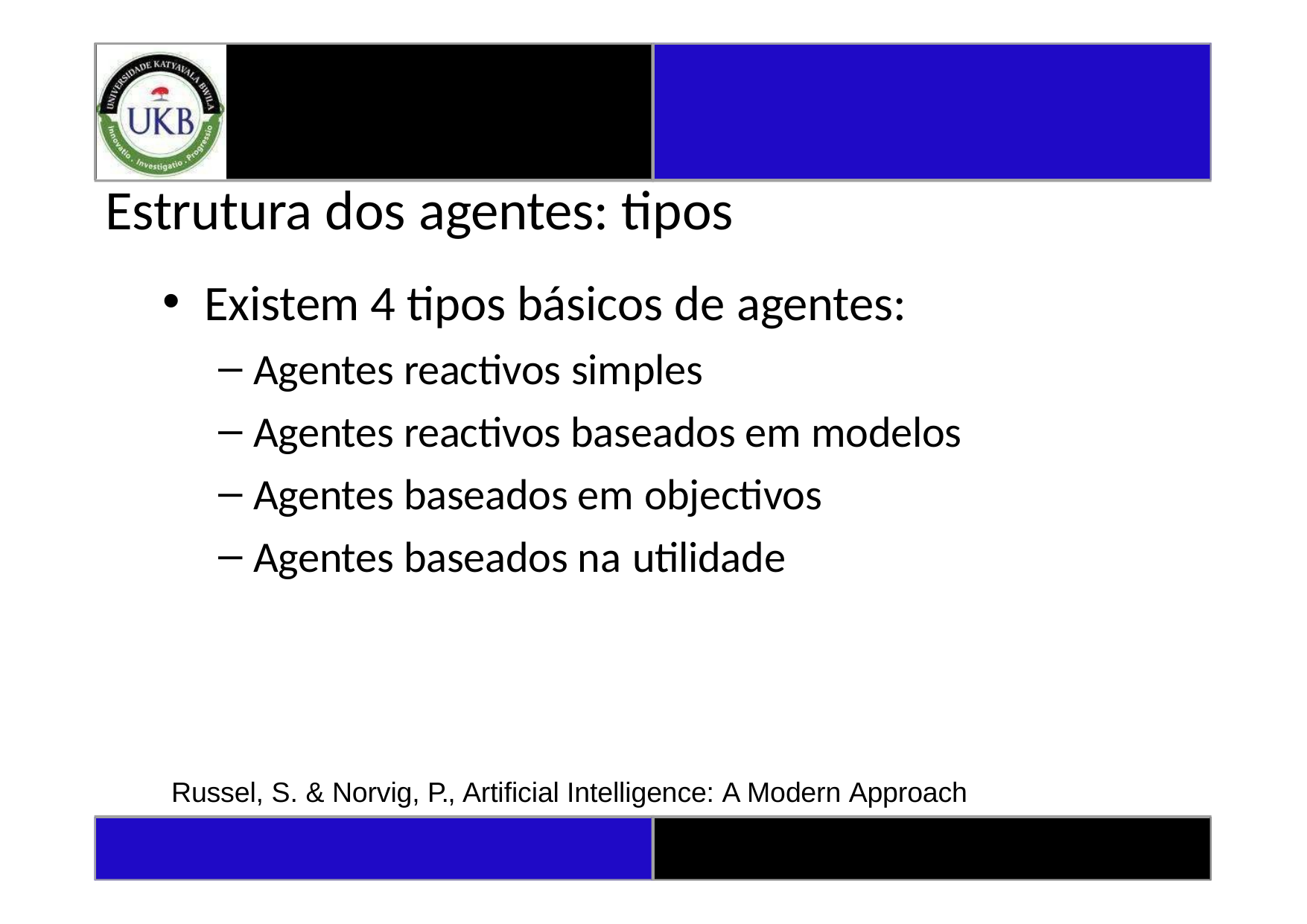

# Estrutura dos agentes: tipos
Existem 4 tipos básicos de agentes:
Agentes reactivos simples
Agentes reactivos baseados em modelos
Agentes baseados em objectivos
Agentes baseados na utilidade
Russel, S. & Norvig, P., Artificial Intelligence: A Modern Approach